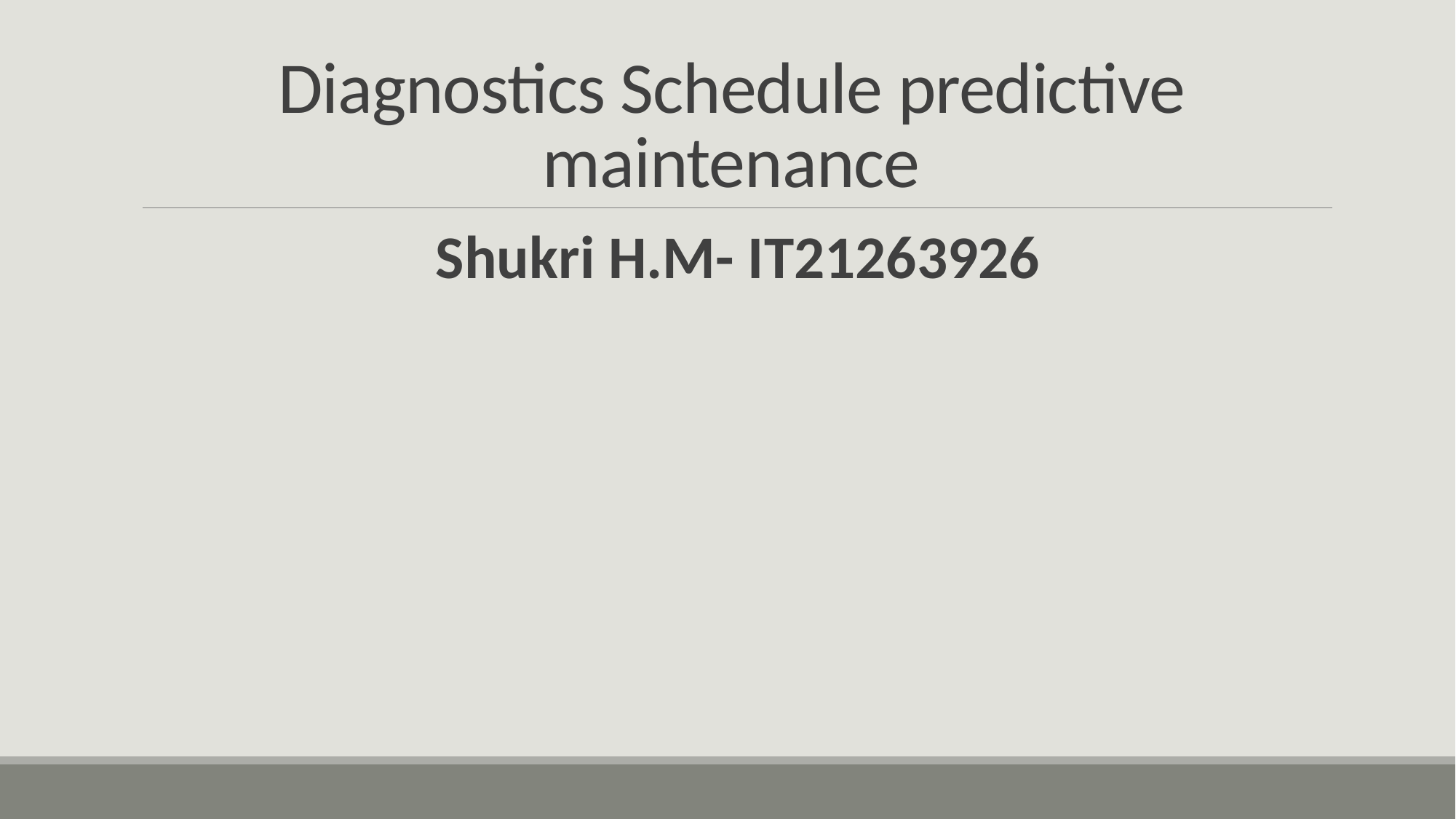

# Diagnostics Schedule predictive maintenance
Shukri H.M- IT21263926